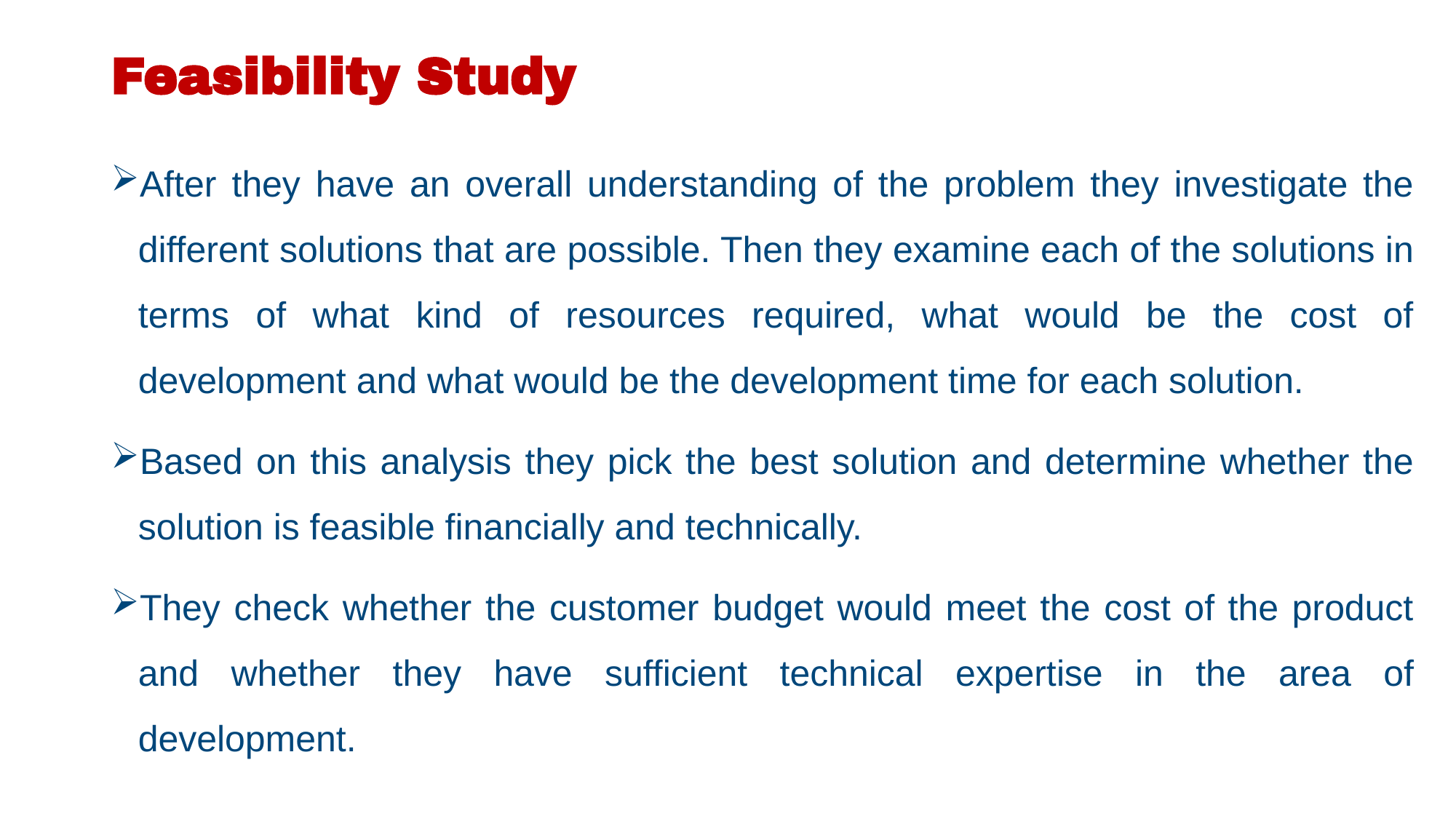

# Feasibility Study
After they have an overall understanding of the problem they investigate the different solutions that are possible. Then they examine each of the solutions in terms of what kind of resources required, what would be the cost of development and what would be the development time for each solution.
Based on this analysis they pick the best solution and determine whether the solution is feasible financially and technically.
They check whether the customer budget would meet the cost of the product and whether they have sufficient technical expertise in the area of development.